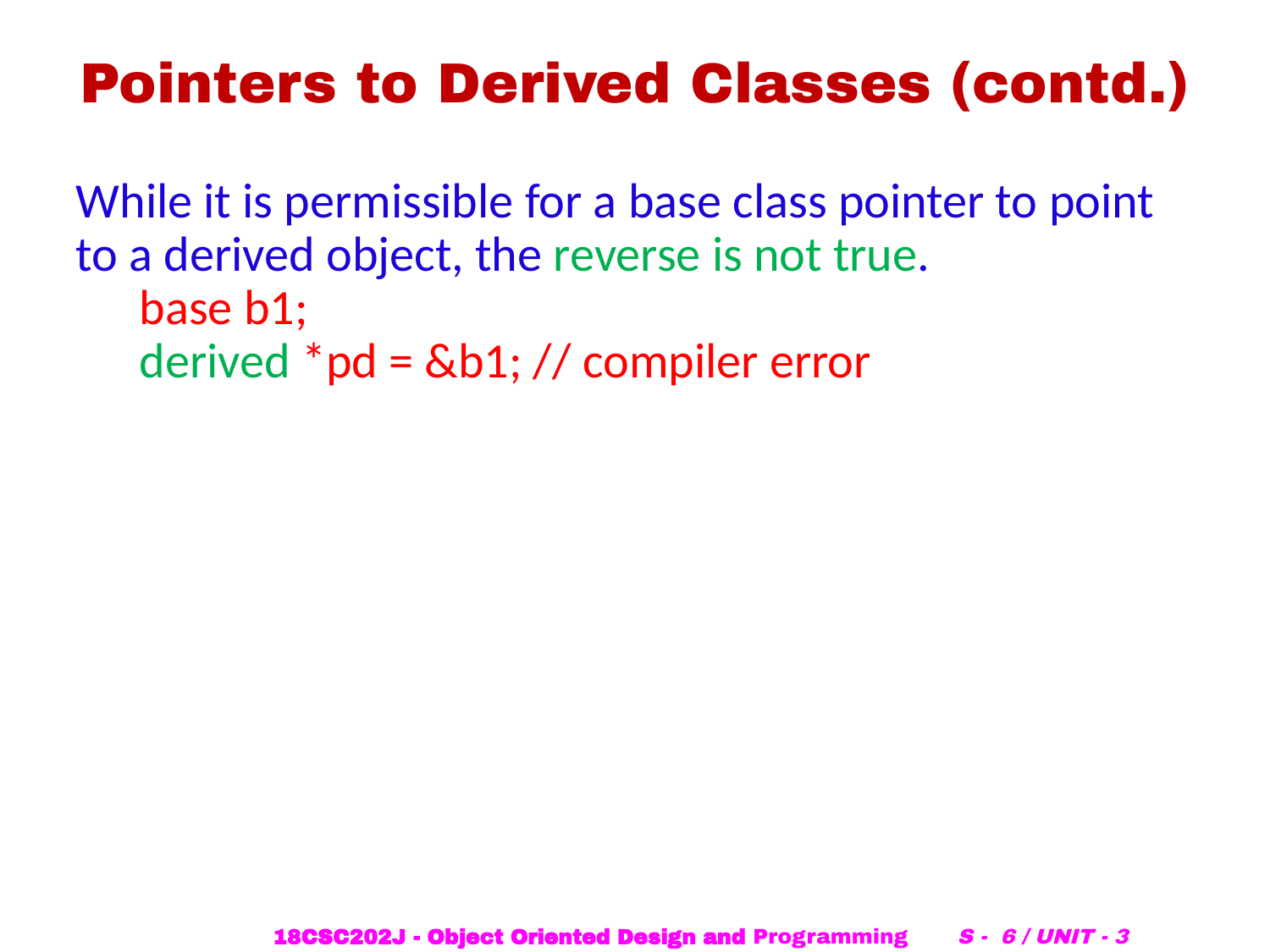

# Pointers to Derived Classes (contd.)
While it is permissible for a base class pointer to point to a derived object, the reverse is not true.
base b1;
derived *pd = &b1; // compiler error
18CSC202J - Object Oriented Design and Programming       S -  6 / UNIT - 3